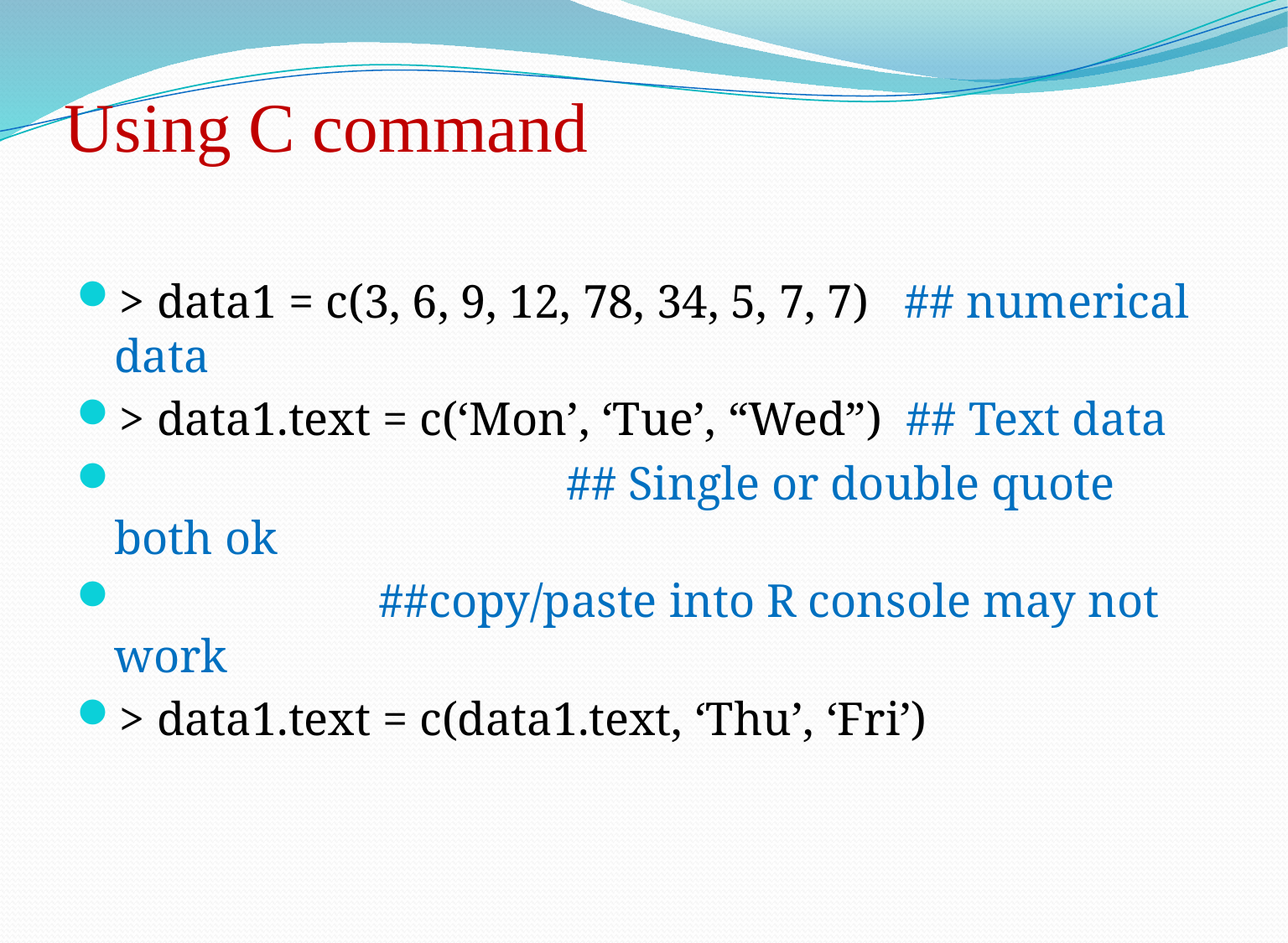

# Using C command
> data1 = c(3, 6, 9, 12, 78, 34, 5, 7, 7)   ## numerical data
> data1.text = c(‘Mon’, ‘Tue’, “Wed”)  ## Text data
                                      ## Single or double quote both ok
                      ##copy/paste into R console may not work
> data1.text = c(data1.text, ‘Thu’, ‘Fri’)